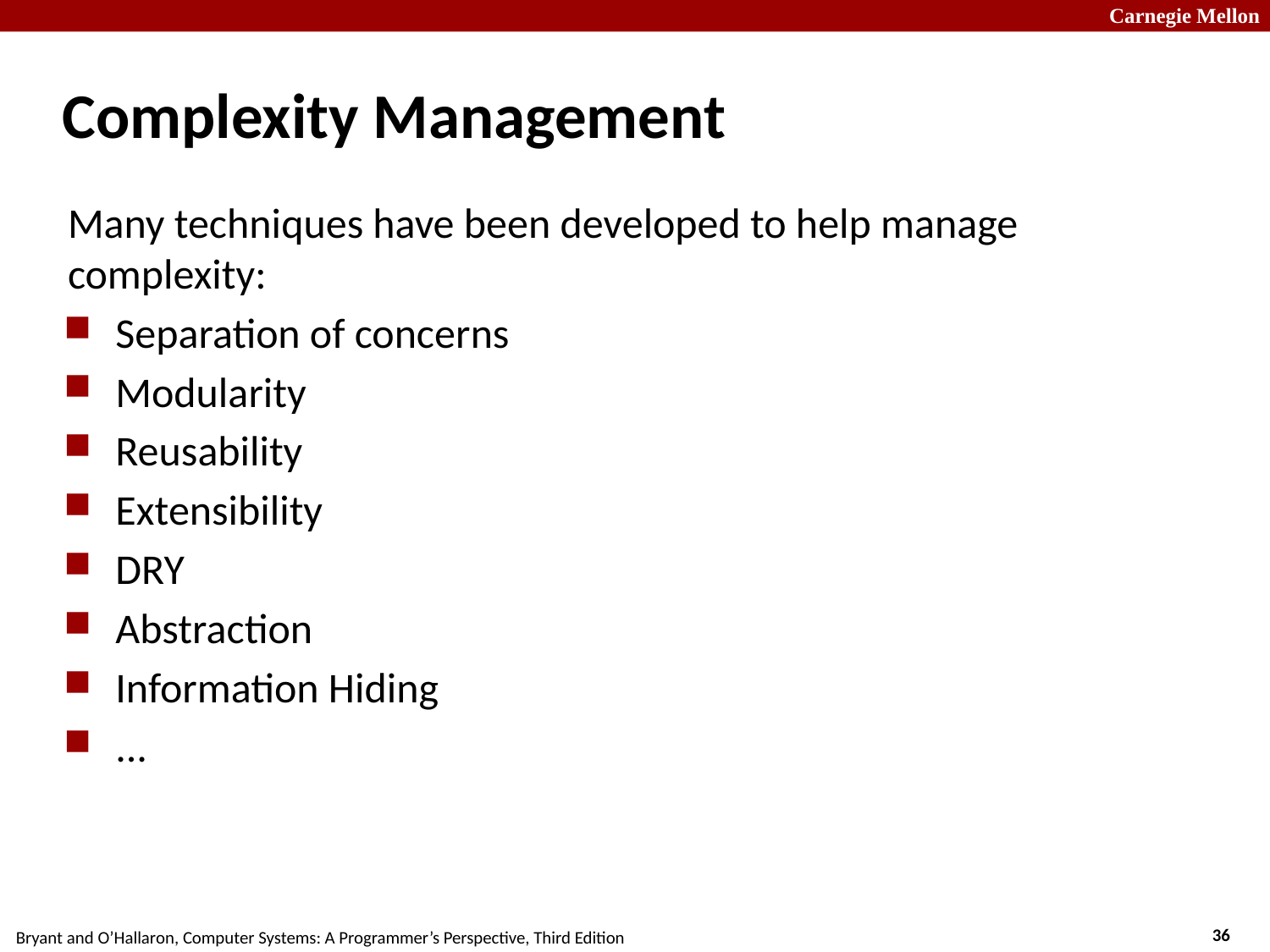

# Complexity Management
Many techniques have been developed to help manage complexity:
Separation of concerns
Modularity
Reusability
Extensibility
DRY
Abstraction
Information Hiding
...